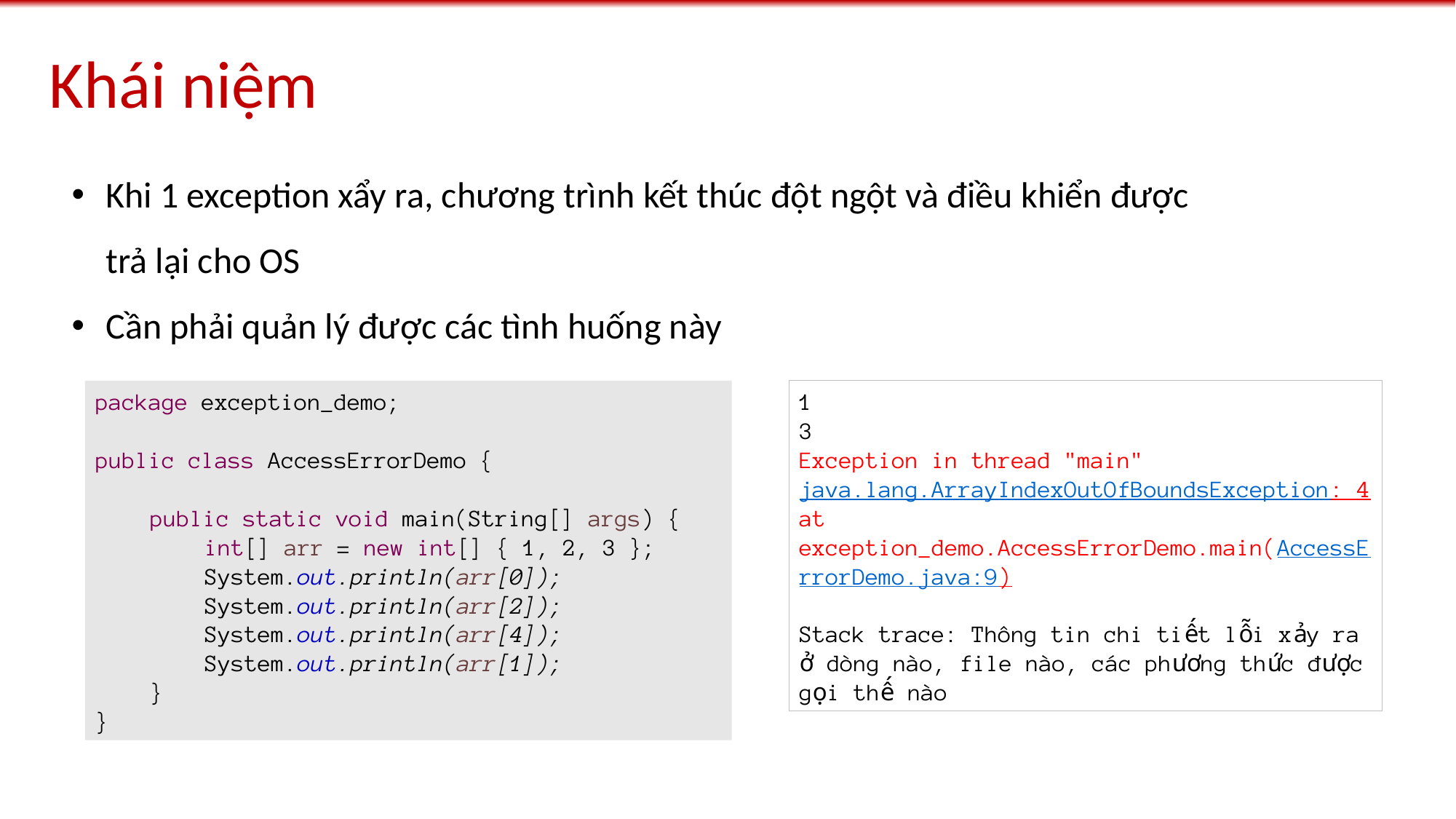

# Khái niệm
Khi 1 exception xẩy ra, chương trình kết thúc đột ngột và điều khiển được trả lại cho OS
Cần phải quản lý được các tình huống này
package exception_demo;

public class AccessErrorDemo {

public static void main(String[] args) {
int[] arr = new int[] { 1, 2, 3 };
System.out.println(arr[0]);
System.out.println(arr[2]);
System.out.println(arr[4]);
System.out.println(arr[1]);
}
}
1
3
Exception in thread "main" java.lang.ArrayIndexOutOfBoundsException: 4
at exception_demo.AccessErrorDemo.main(AccessErrorDemo.java:9)

Stack trace: Thông tin chi tiết lỗi xảy ra ở dòng nào, file nào, các phương thức được gọi thế nào